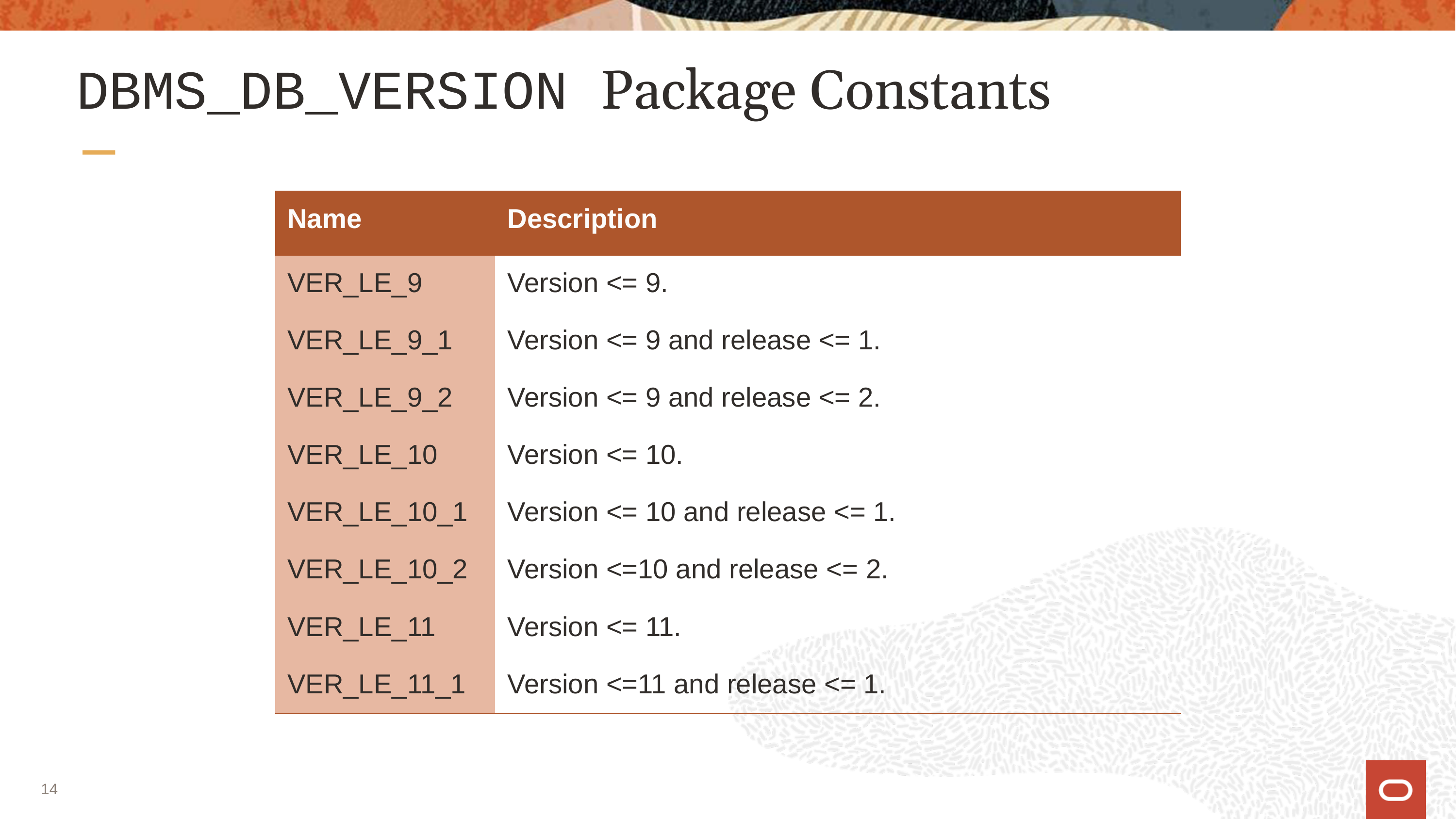

# DBMS_DB_VERSION Package Constants
| Name | Description |
| --- | --- |
| VER\_LE\_9 | Version <= 9. |
| VER\_LE\_9\_1 | Version <= 9 and release <= 1. |
| VER\_LE\_9\_2 | Version <= 9 and release <= 2. |
| VER\_LE\_10 | Version <= 10. |
| VER\_LE\_10\_1 | Version <= 10 and release <= 1. |
| VER\_LE\_10\_2 | Version <=10 and release <= 2. |
| VER\_LE\_11 | Version <= 11. |
| VER\_LE\_11\_1 | Version <=11 and release <= 1. |